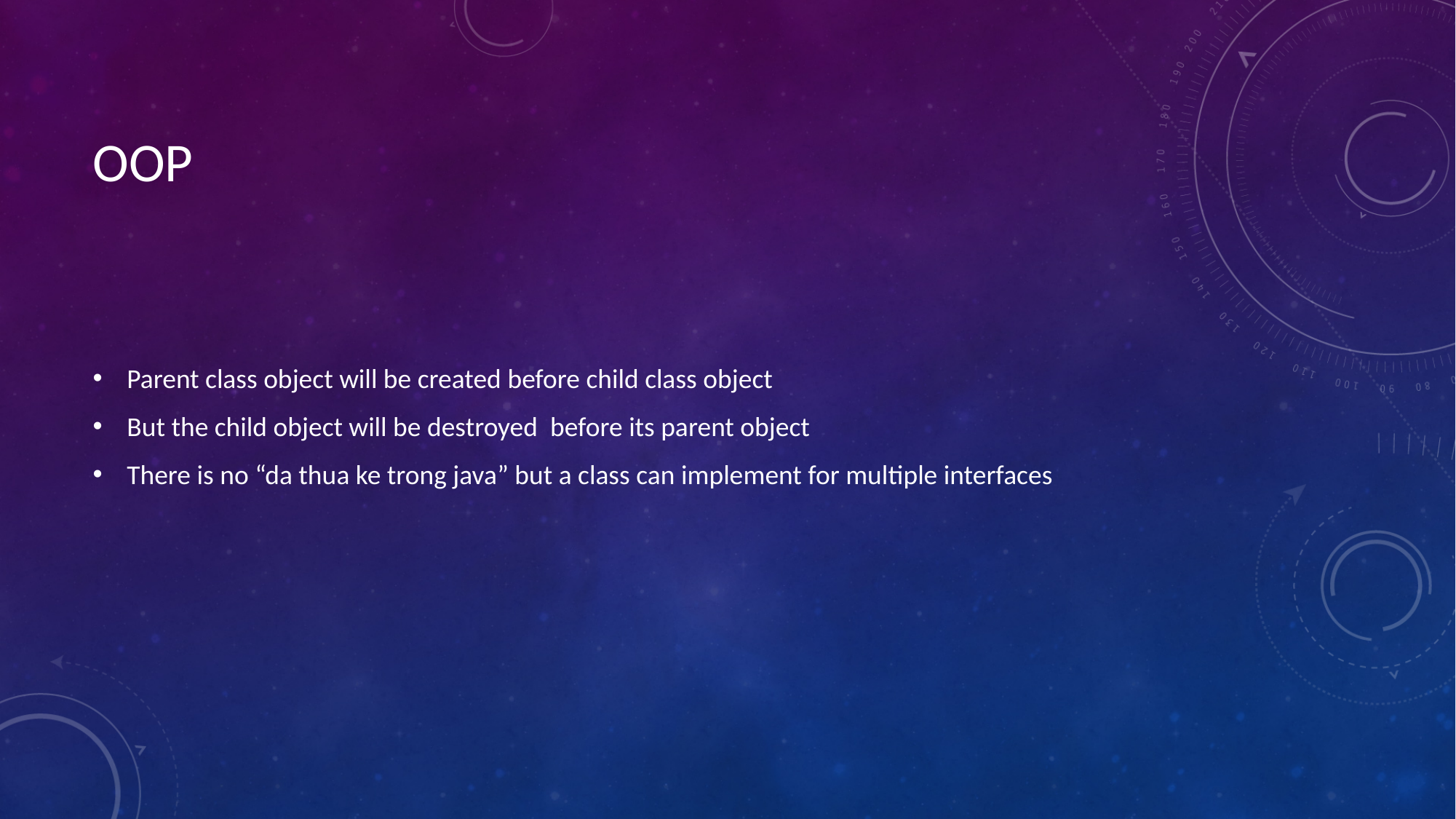

# OOP
Parent class object will be created before child class object
But the child object will be destroyed  before its parent object
There is no “da thua ke trong java” but a class can implement for multiple interfaces